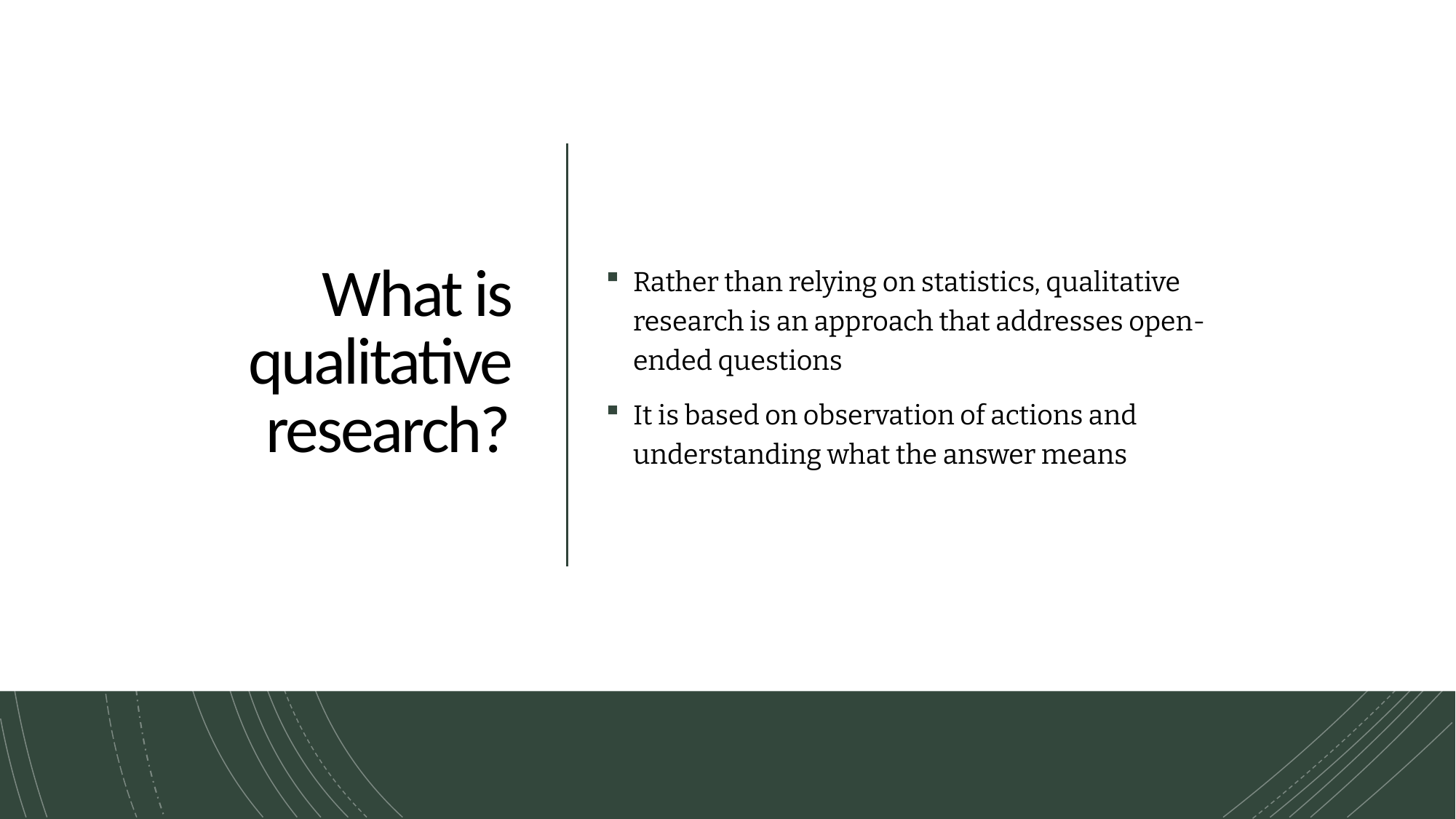

# What is qualitative research?
Rather than relying on statistics, qualitative research is an approach that addresses open-ended questions
It is based on observation of actions and understanding what the answer means